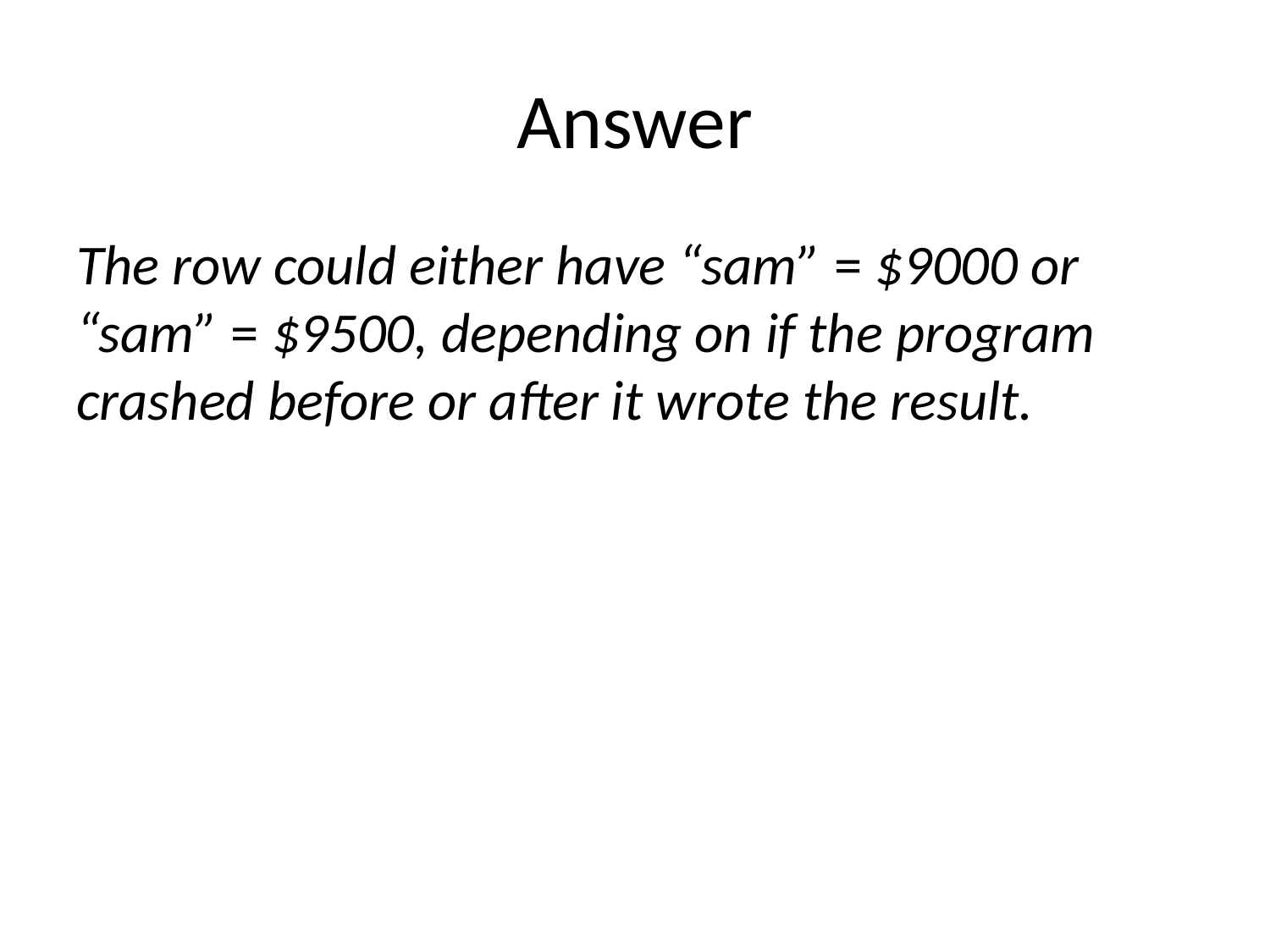

# Answer
The row could either have “sam” = $9000 or “sam” = $9500, depending on if the program crashed before or after it wrote the result.